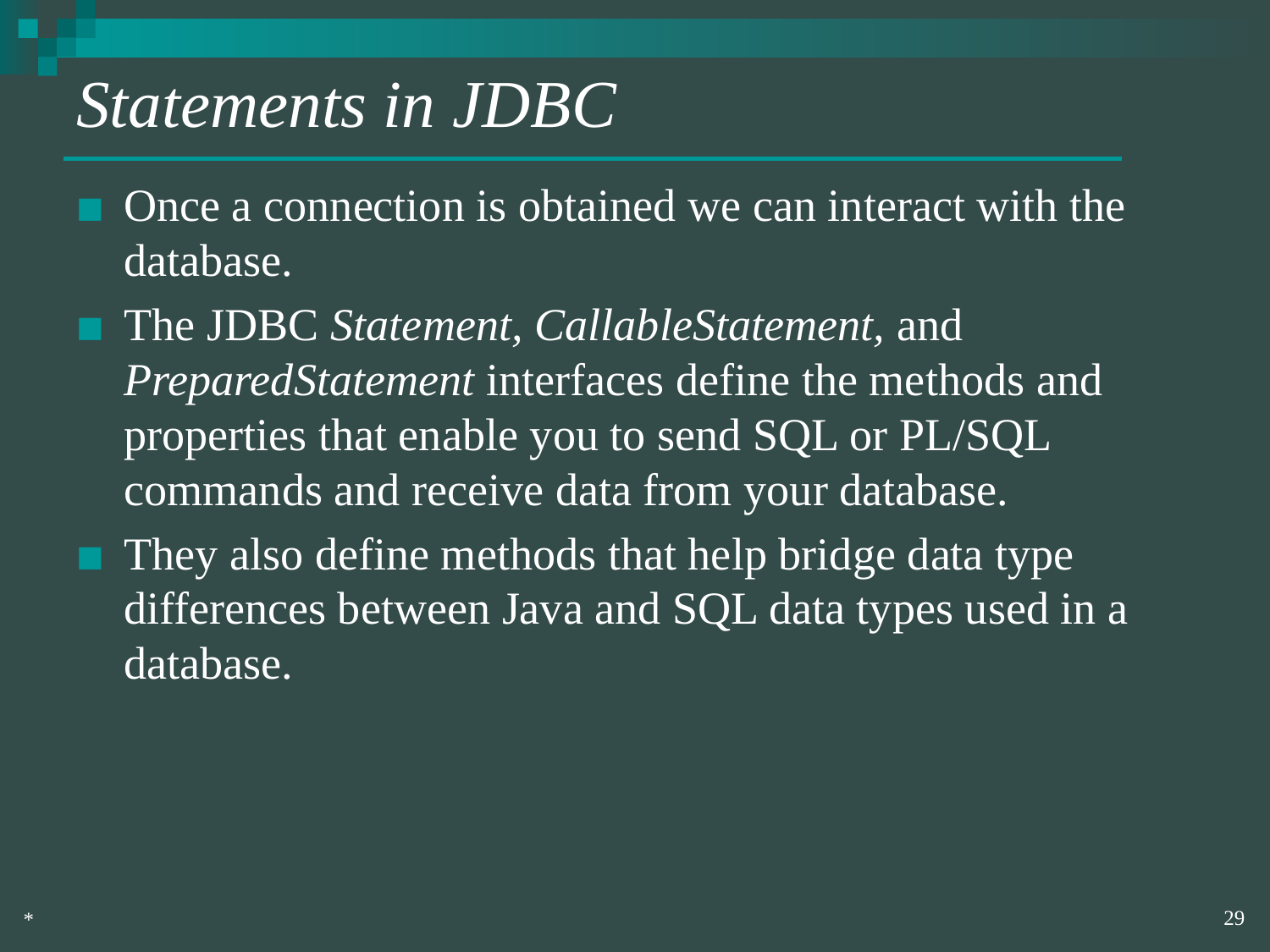

# Statements in JDBC
Once a connection is obtained we can interact with the database.
The JDBC Statement, CallableStatement, and PreparedStatement interfaces define the methods and properties that enable you to send SQL or PL/SQL commands and receive data from your database.
They also define methods that help bridge data type differences between Java and SQL data types used in a database.

29